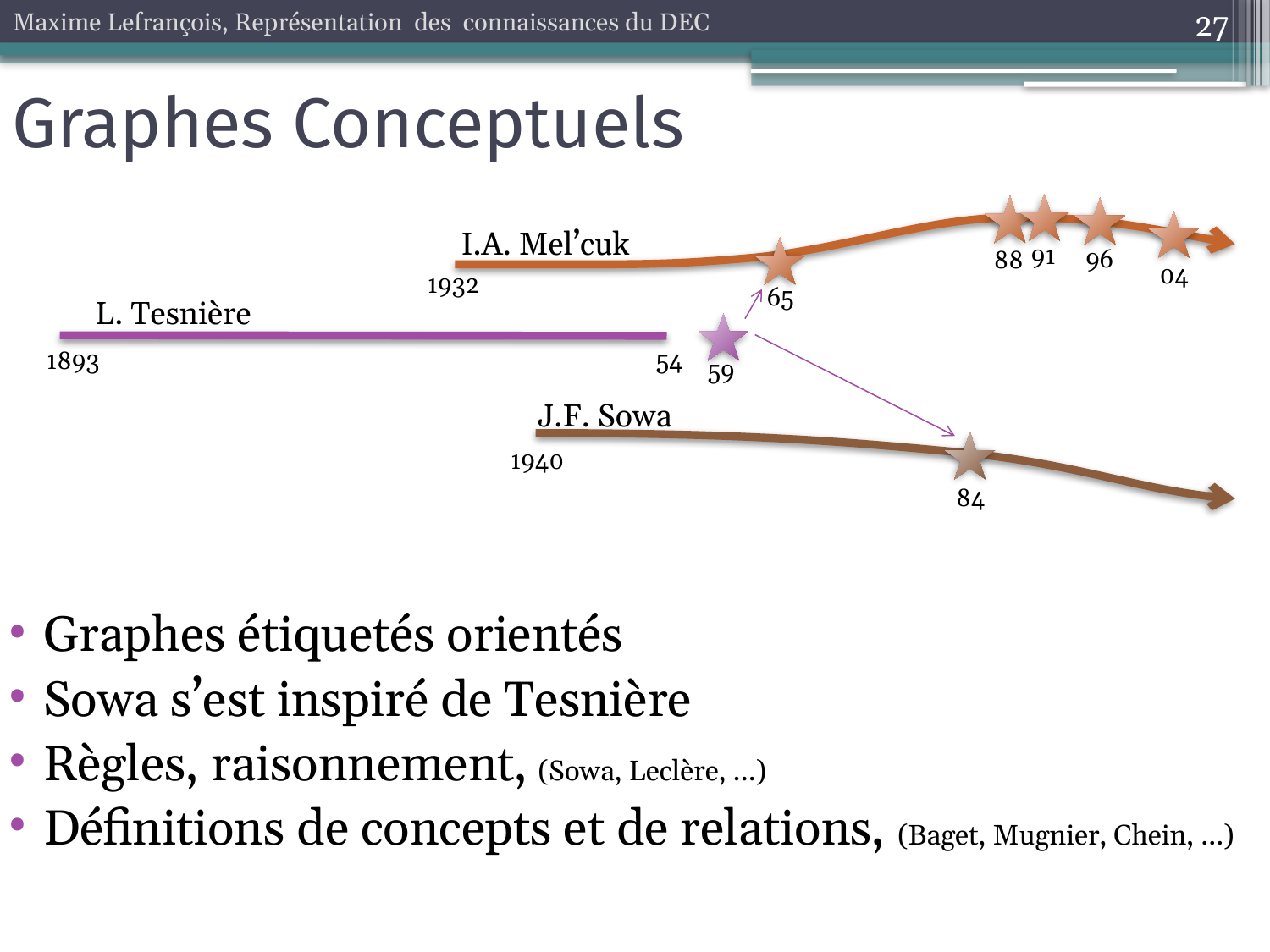

Maxime Lefrançois, Représentation  des  connaissances du DEC
27
Graphes Conceptuels

I.A. Mel’cuk
91
96

88
04
1932
65
L. Tesnière

1893
54
59
J.F. Sowa

1940
84
Graphes étiquetés orientés
Sowa s’est inspiré de Tesnière
Règles, raisonnement, (Sowa, Leclère, ...)
Définitions de concepts et de relations, (Baget, Mugnier, Chein, ...)